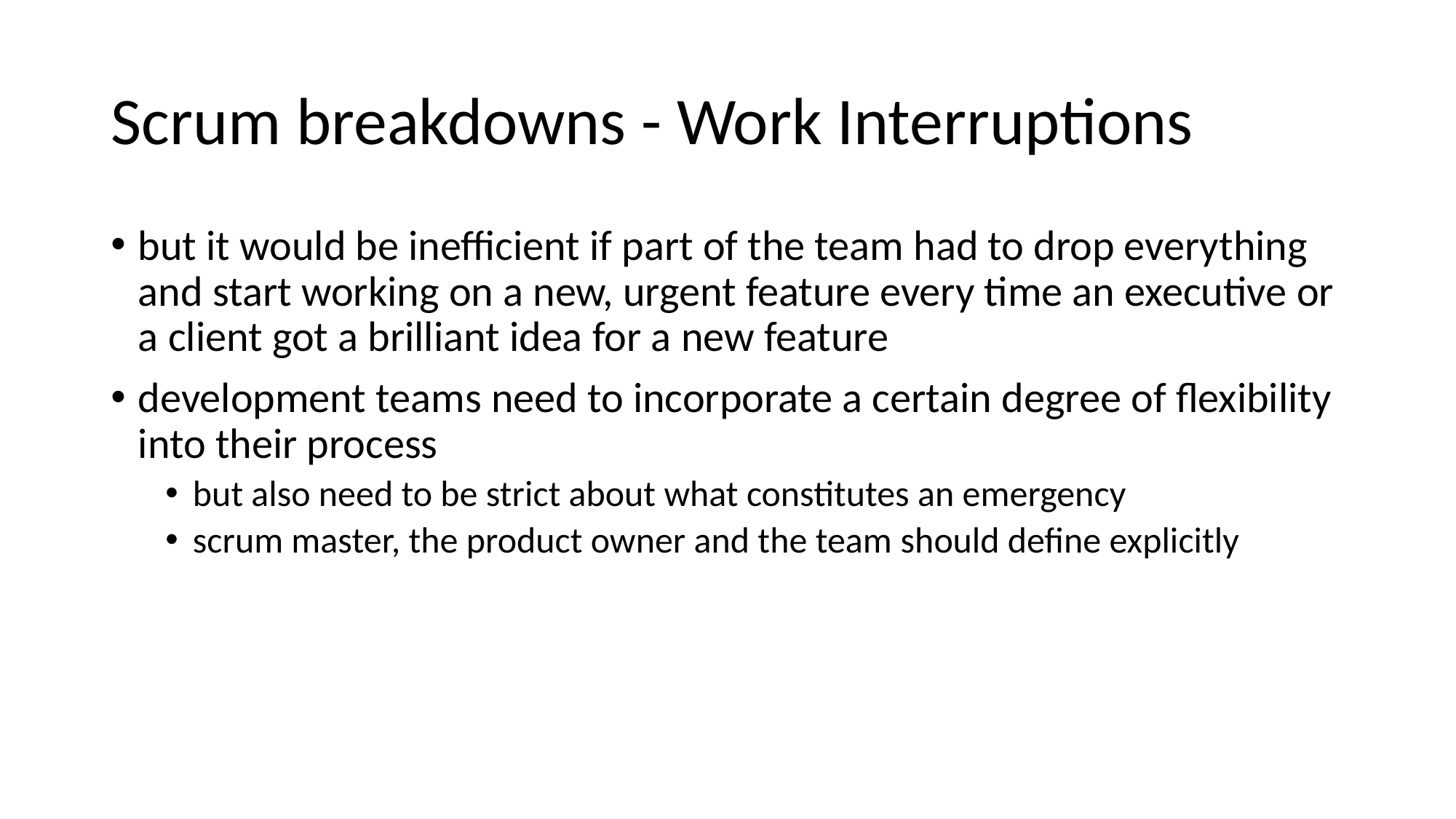

# Scrum breakdowns - Work Interruptions
but it would be inefficient if part of the team had to drop everything and start working on a new, urgent feature every time an executive or a client got a brilliant idea for a new feature
development teams need to incorporate a certain degree of flexibility into their process
but also need to be strict about what constitutes an emergency
scrum master, the product owner and the team should define explicitly